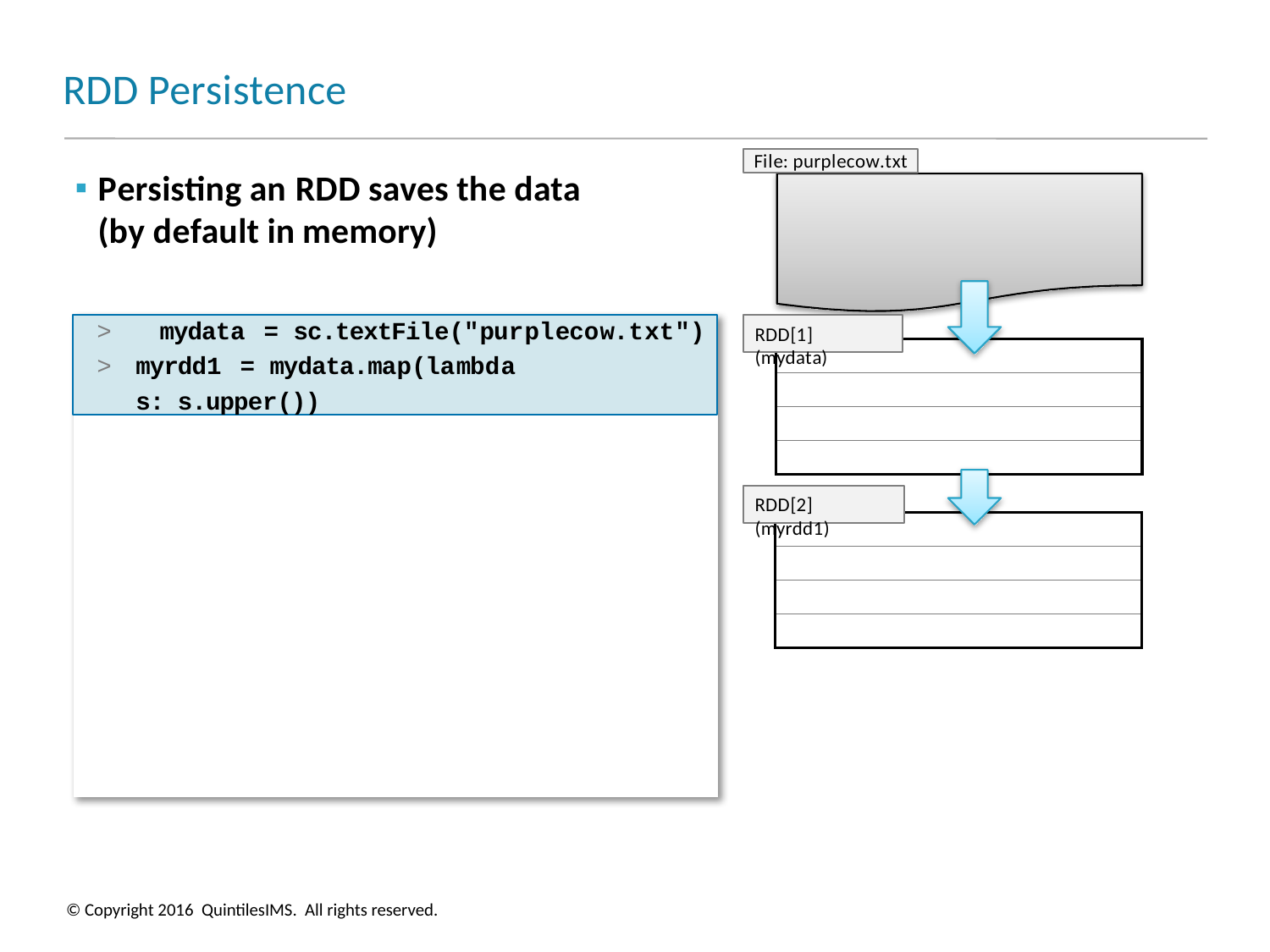

# RDD Persistence
File: purplecow.txt
Persisting an RDD saves the data (by default in memory)

>	mydata = sc.textFile("purplecow.txt")
>	myrdd1 = mydata.map(lambda s: s.upper())

RDD[1] (mydata)

RDD[2] (myrdd1)

© Copyright 2016  QuintilesIMS.  All rights reserved.